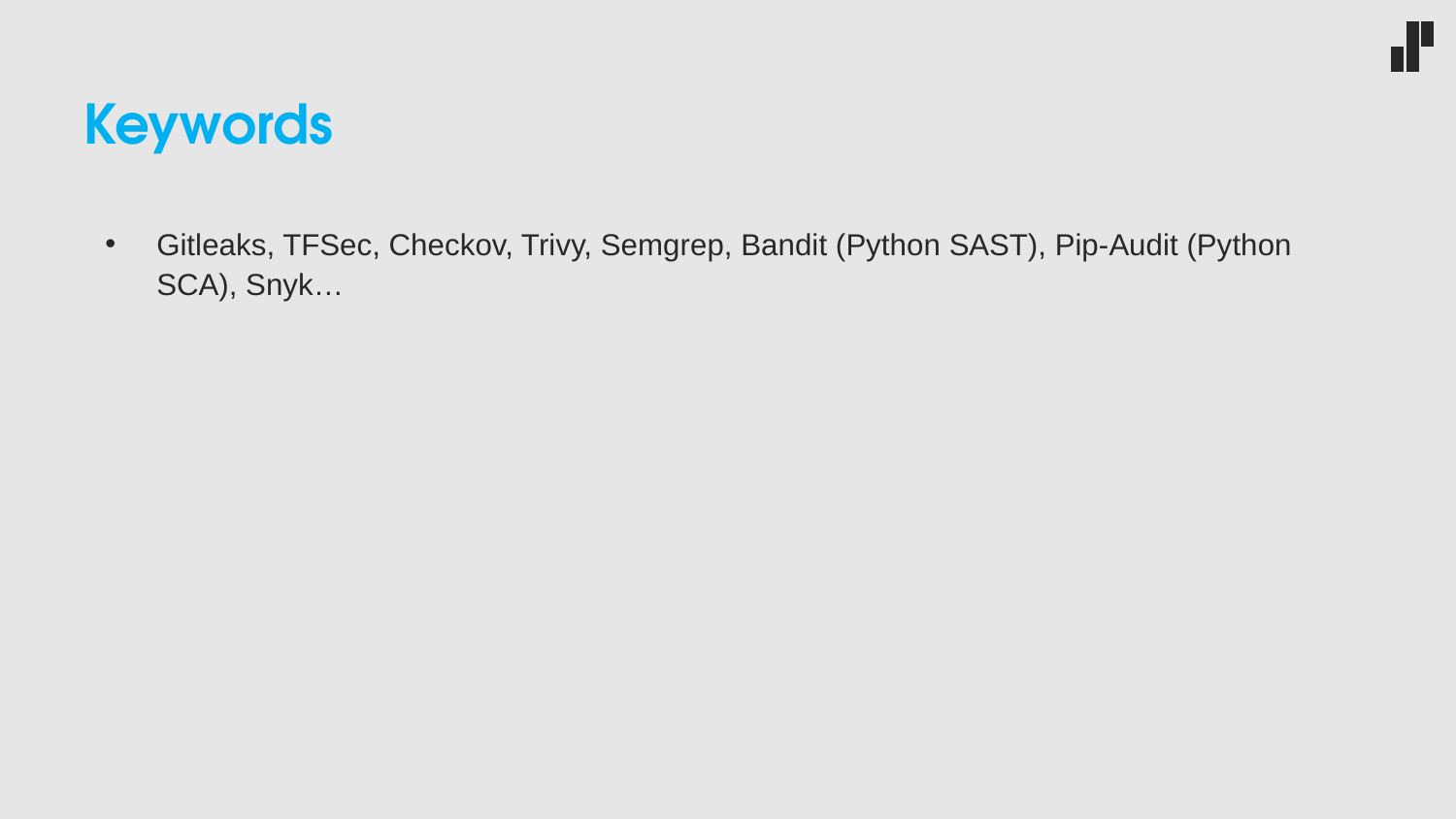

# Keywords
Gitleaks, TFSec, Checkov, Trivy, Semgrep, Bandit (Python SAST), Pip-Audit (Python SCA), Snyk…